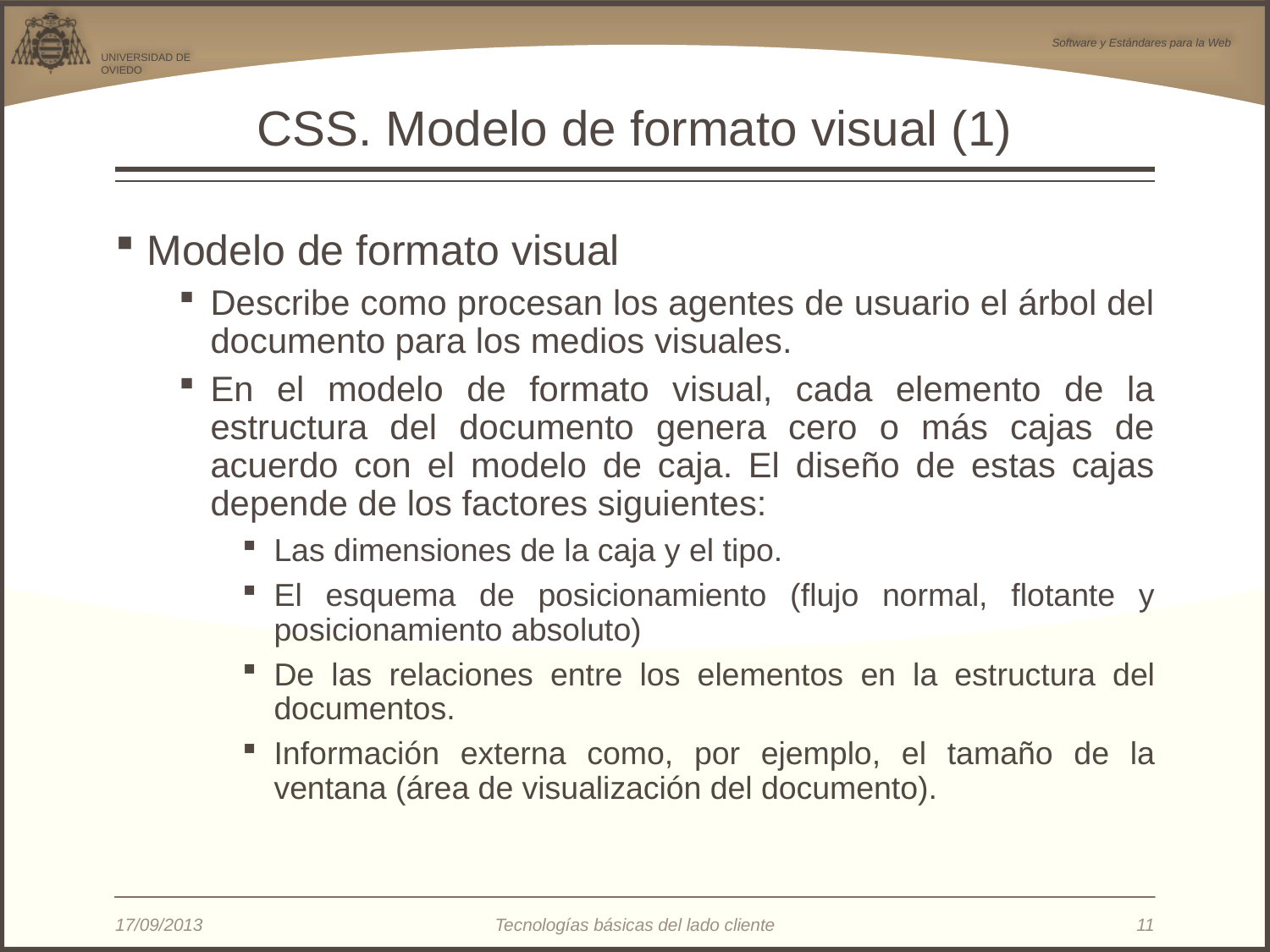

# CSS. Modelo de formato visual (1)
Modelo de formato visual
Describe como procesan los agentes de usuario el árbol del documento para los medios visuales.
En el modelo de formato visual, cada elemento de la estructura del documento genera cero o más cajas de acuerdo con el modelo de caja. El diseño de estas cajas depende de los factores siguientes:
Las dimensiones de la caja y el tipo.
El esquema de posicionamiento (flujo normal, flotante y posicionamiento absoluto)
De las relaciones entre los elementos en la estructura del documentos.
Información externa como, por ejemplo, el tamaño de la ventana (área de visualización del documento).
Tecnologías básicas del lado cliente
17/09/2013
11